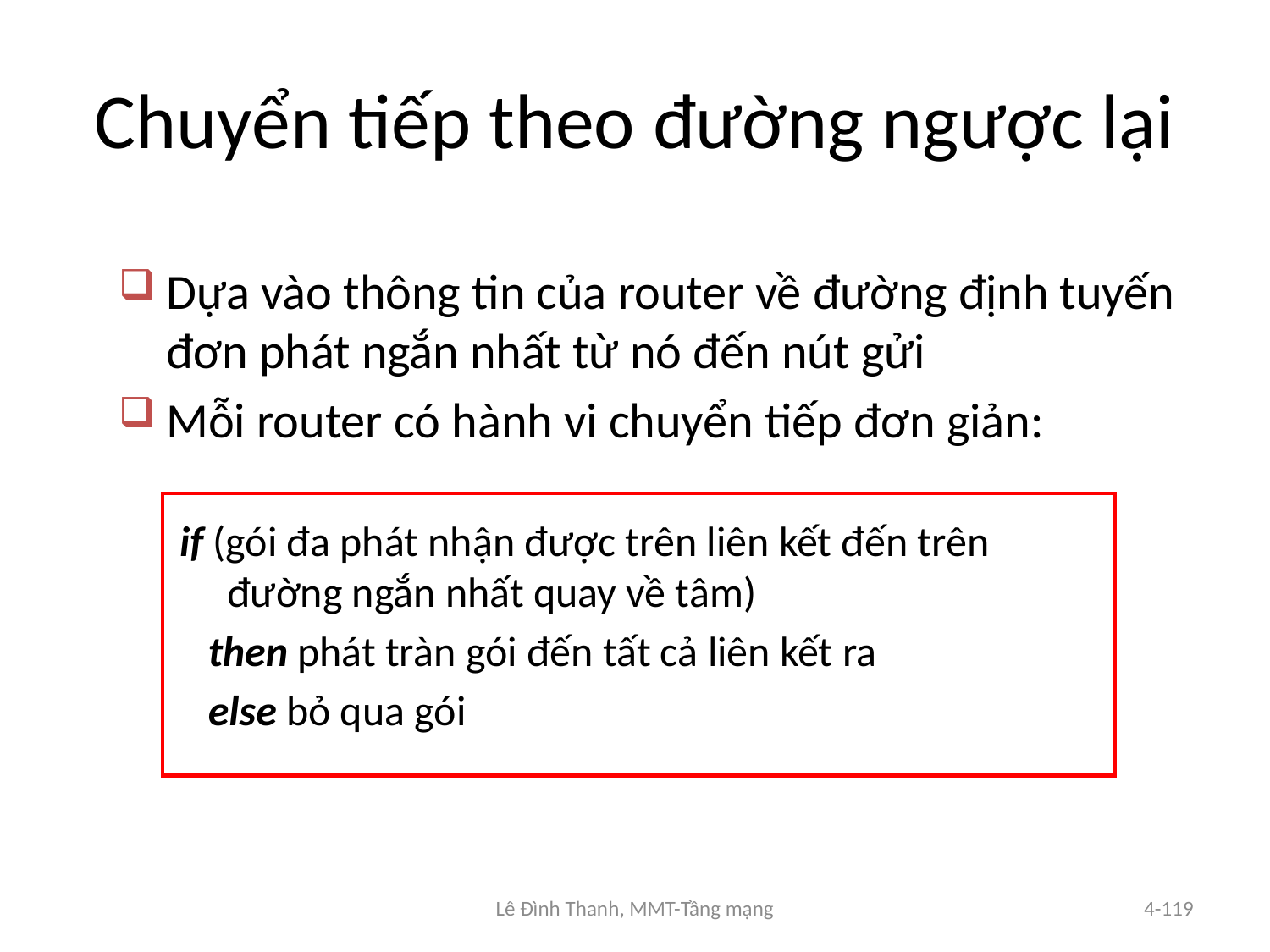

# Chuyển tiếp theo đường ngược lại
Dựa vào thông tin của router về đường định tuyến đơn phát ngắn nhất từ nó đến nút gửi
Mỗi router có hành vi chuyển tiếp đơn giản:

if (gói đa phát nhận được trên liên kết đến trên đường ngắn nhất quay về tâm)
   then phát tràn gói đến tất cả liên kết ra
   else bỏ qua gói
Lê Đình Thanh, MMT-Tầng mạng
4-119